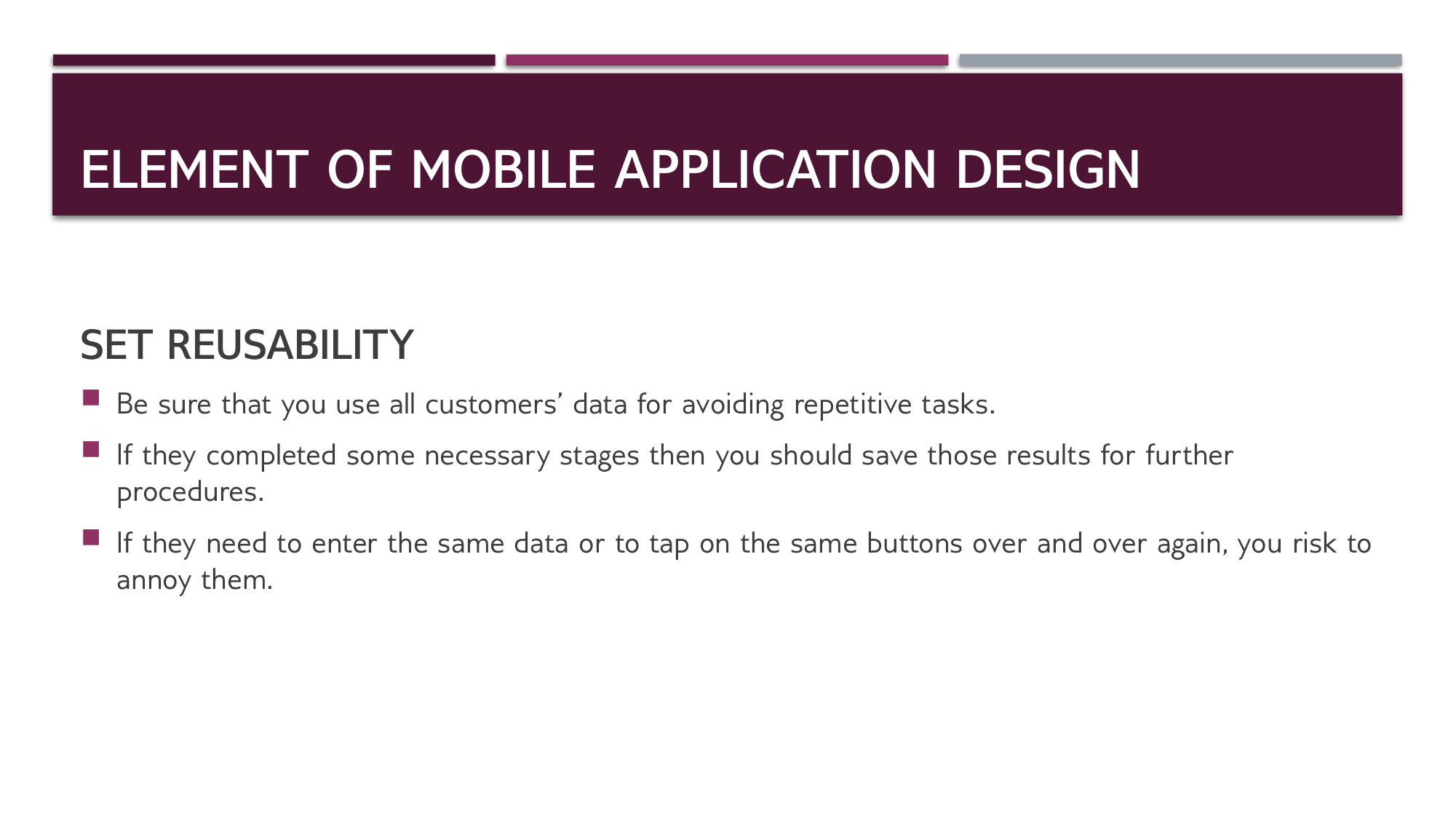

# ELEMENT OF MOBILE APPLICATION DESIGN
SET REUSABILITY
Be sure that you use all customers’ data for avoiding repetitive tasks.
If they completed some necessary stages then you should save those results for further procedures.
If they need to enter the same data or to tap on the same buttons over and over again, you risk to annoy them.